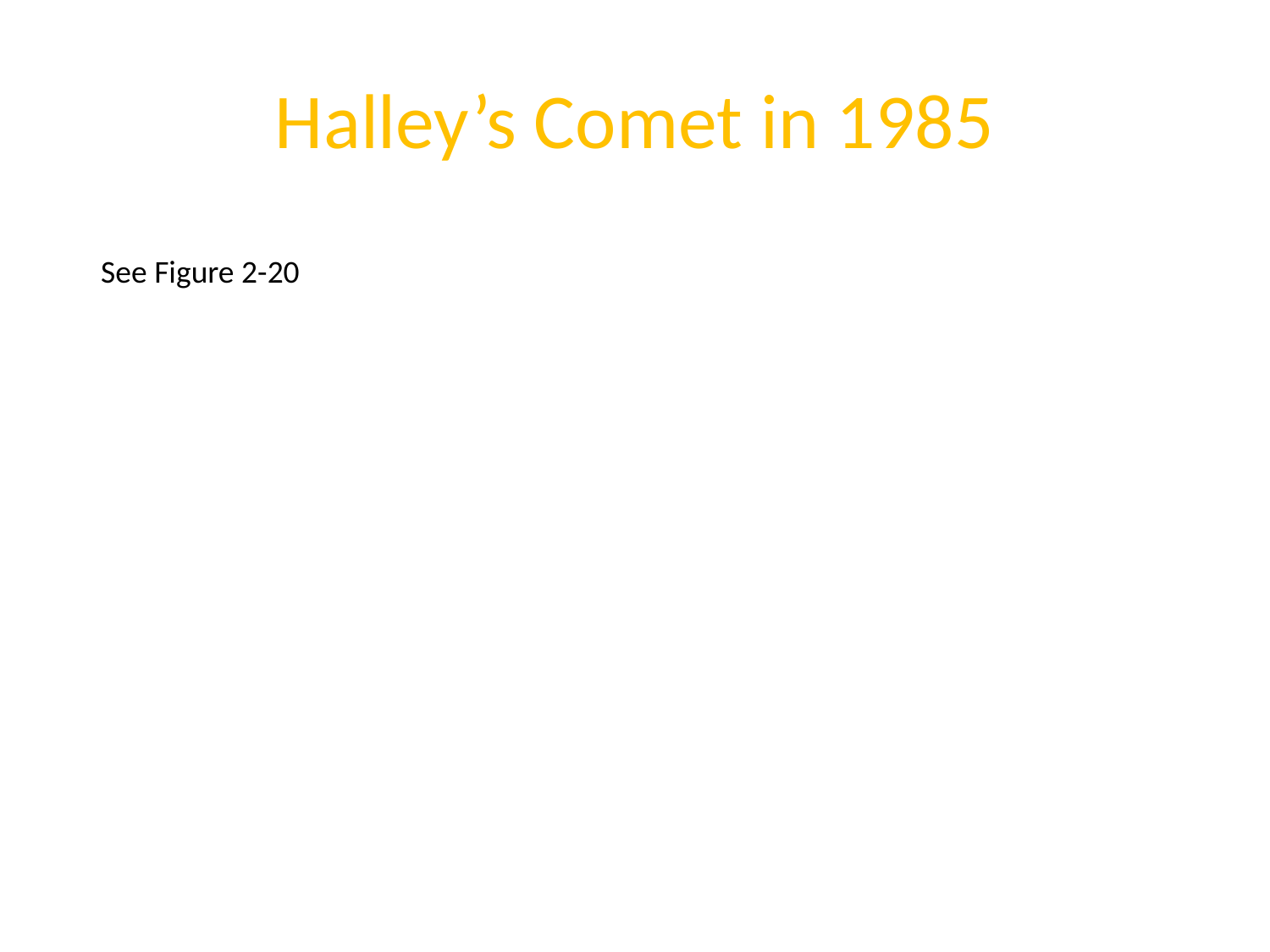

# Halley’s Comet in 1985
See Figure 2-20